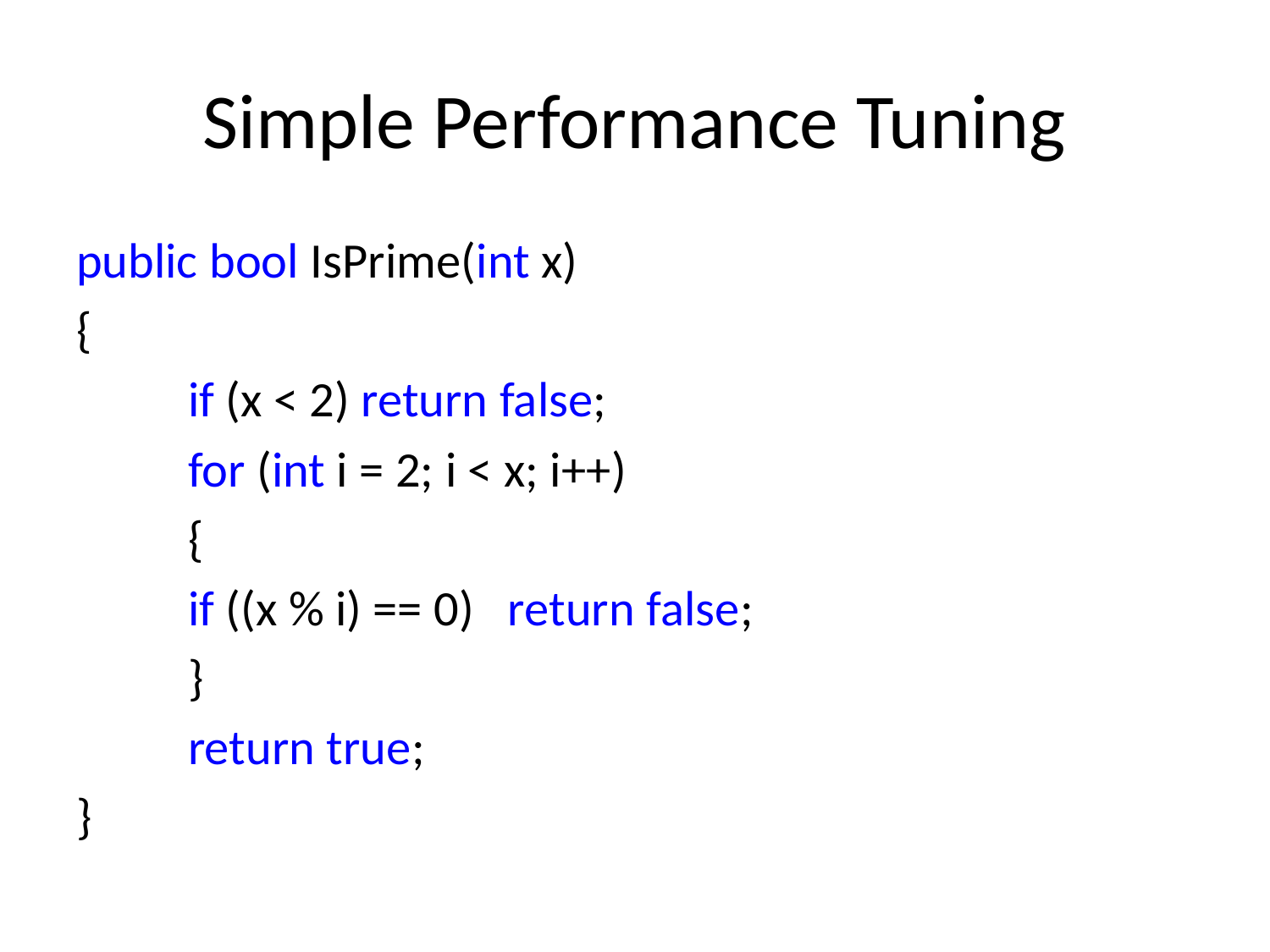

# Simple Performance Tuning
public bool IsPrime(int x)
{
	if (x < 2) return false;
	for (int i = 2; i < x; i++)
	{
		if ((x % i) == 0)   return false;
	}
	return true;
}